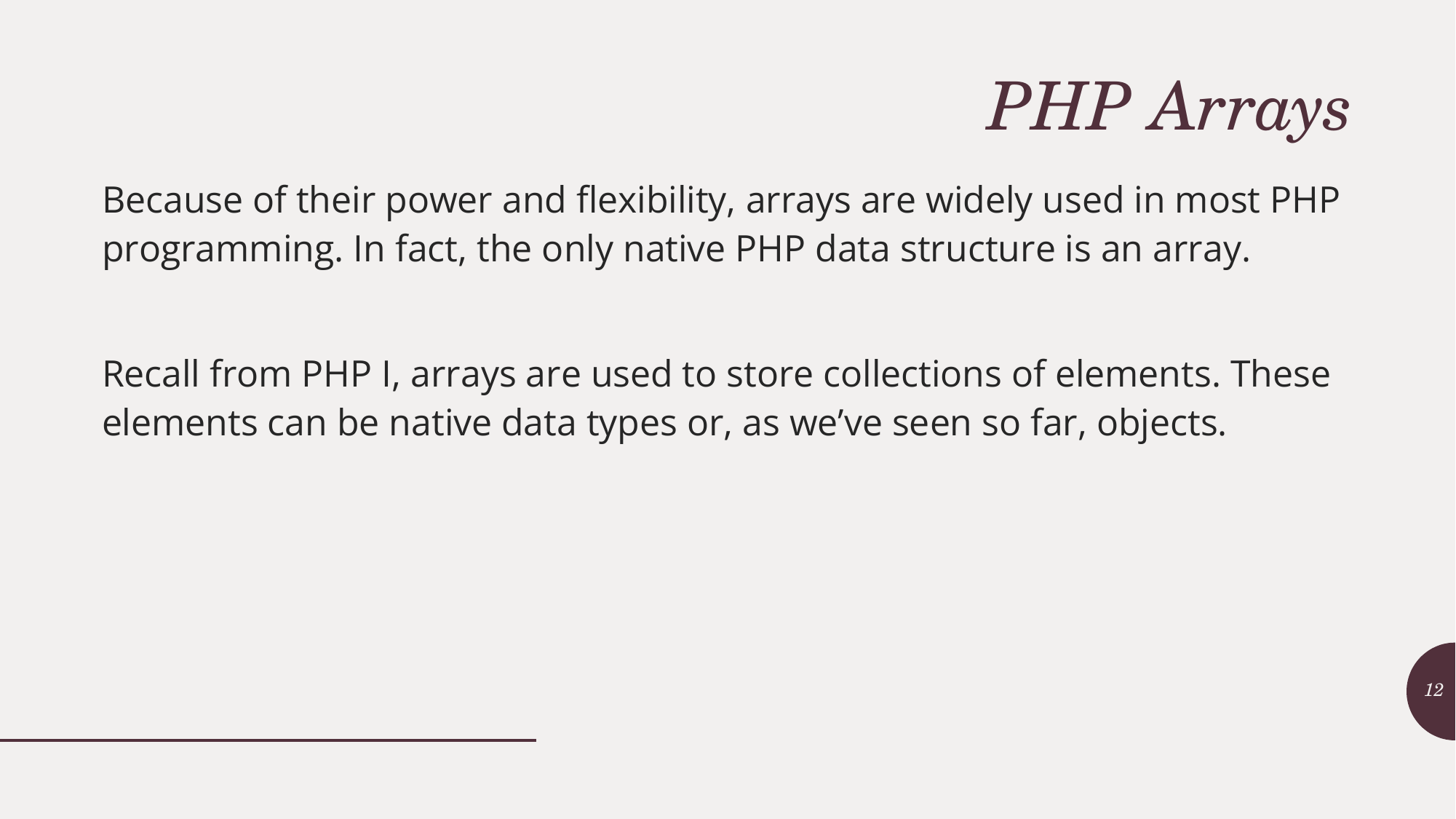

# PHP Arrays
Because of their power and flexibility, arrays are widely used in most PHP programming. In fact, the only native PHP data structure is an array.

Recall from PHP I, arrays are used to store collections of elements. These elements can be native data types or, as we’ve seen so far, objects.
12